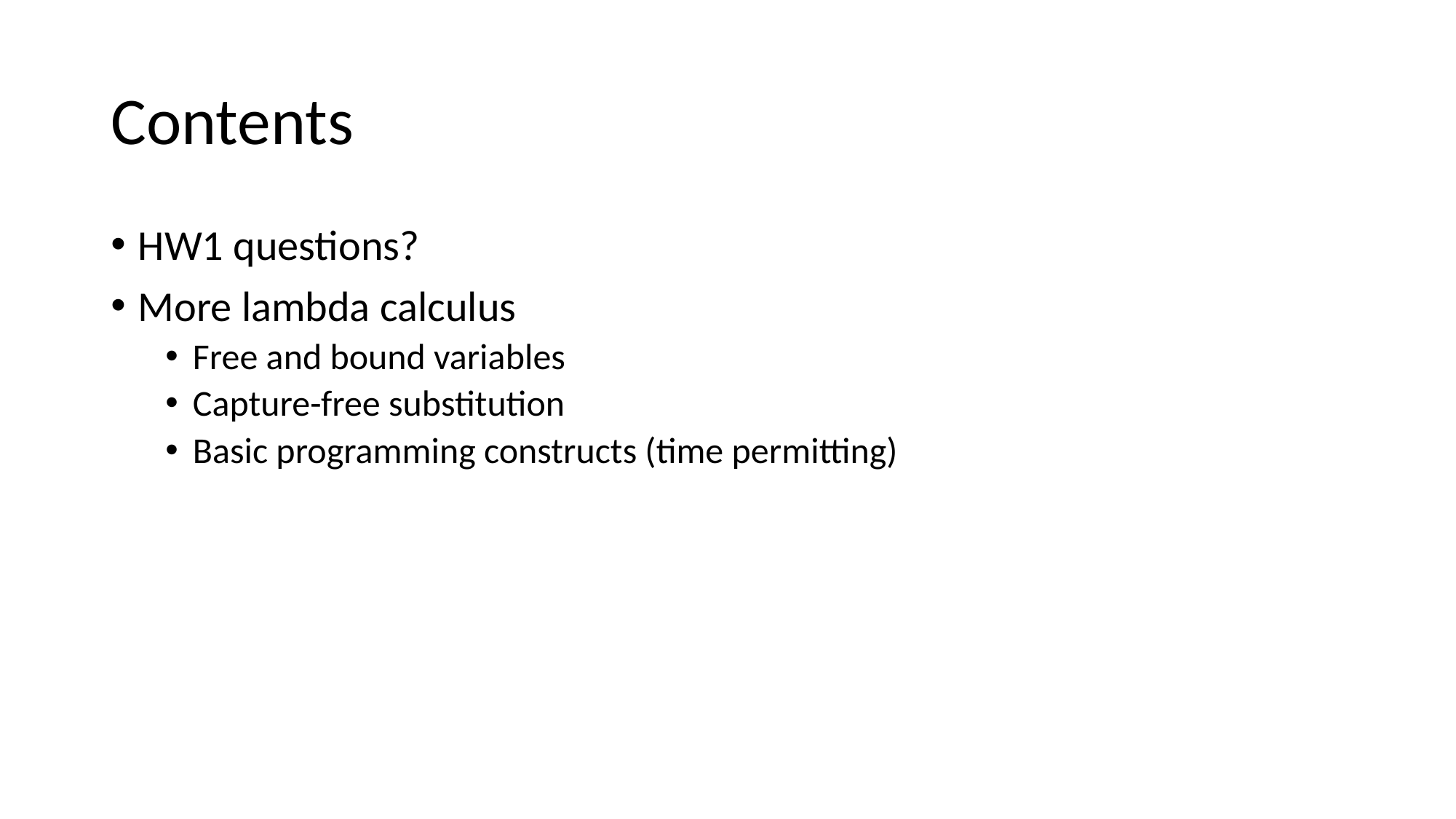

# Contents
HW1 questions?
More lambda calculus
Free and bound variables
Capture-free substitution
Basic programming constructs (time permitting)